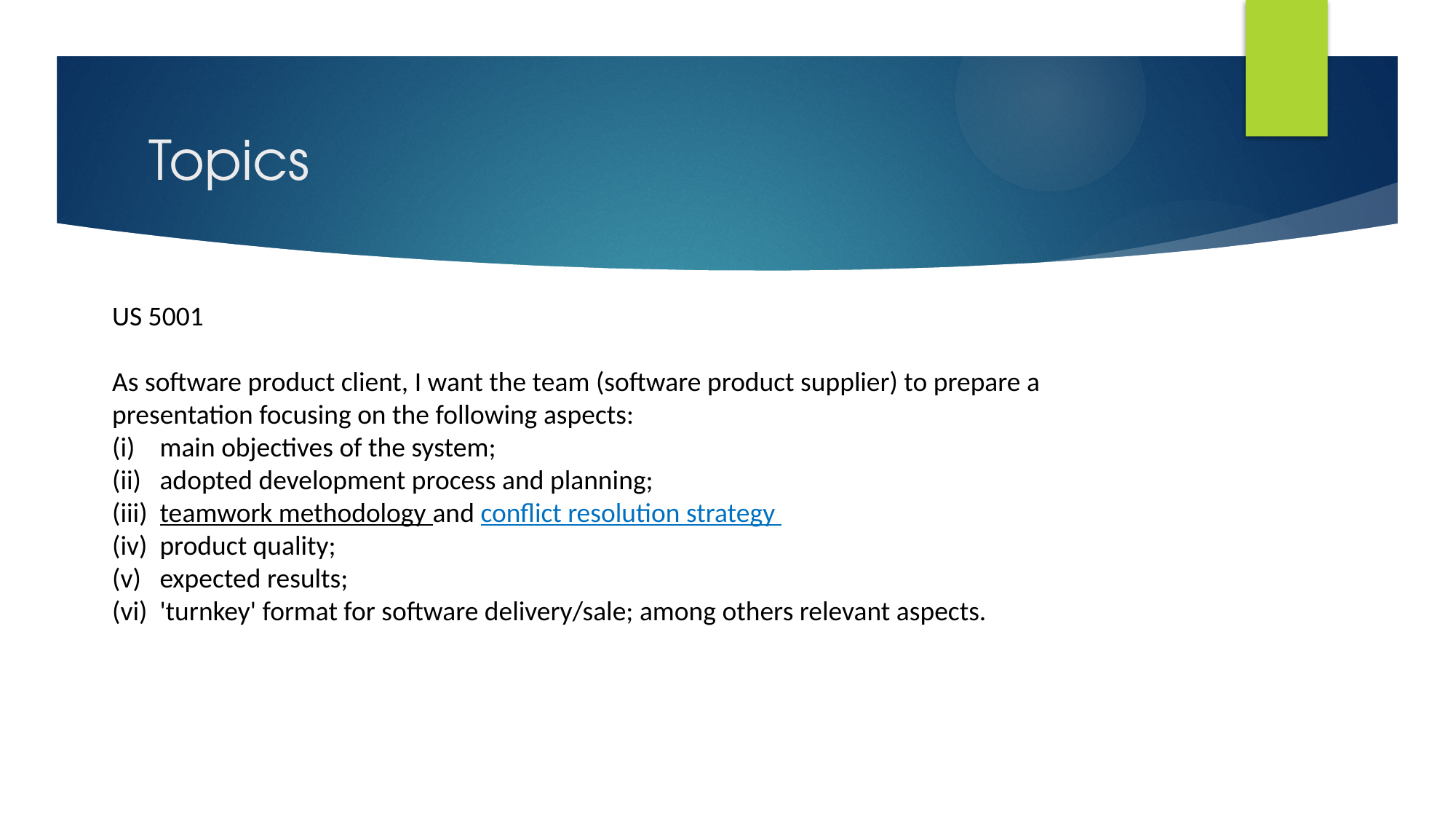

# Topics
US 5001

As software product client, I want the team (software product supplier) to prepare a presentation focusing on the following aspects:
main objectives of the system;
adopted development process and planning;
teamwork methodology and conflict resolution strategy
product quality;
expected results;
'turnkey' format for software delivery/sale; among others relevant aspects.